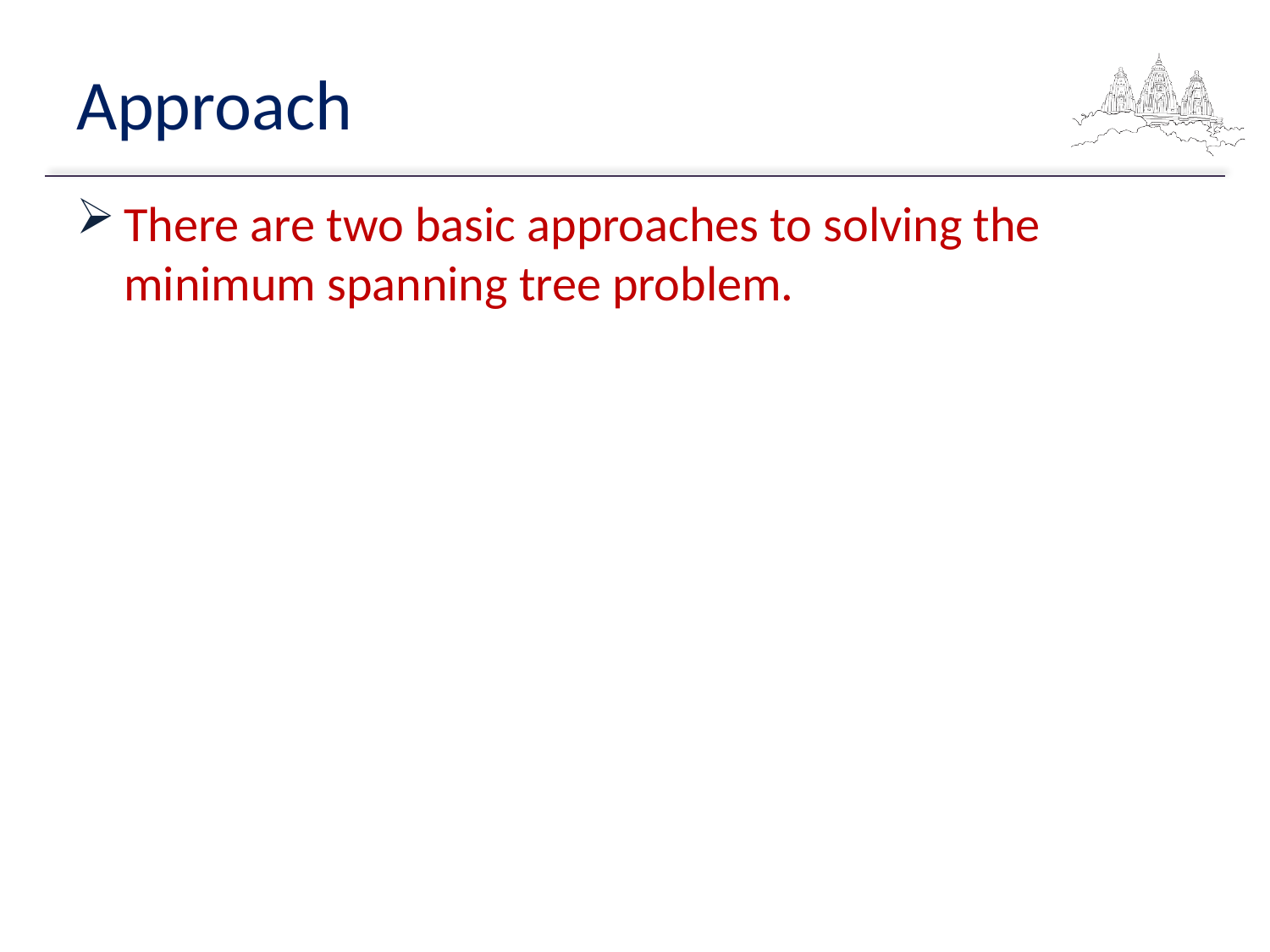

# Approach
There are two basic approaches to solving the minimum spanning tree problem.